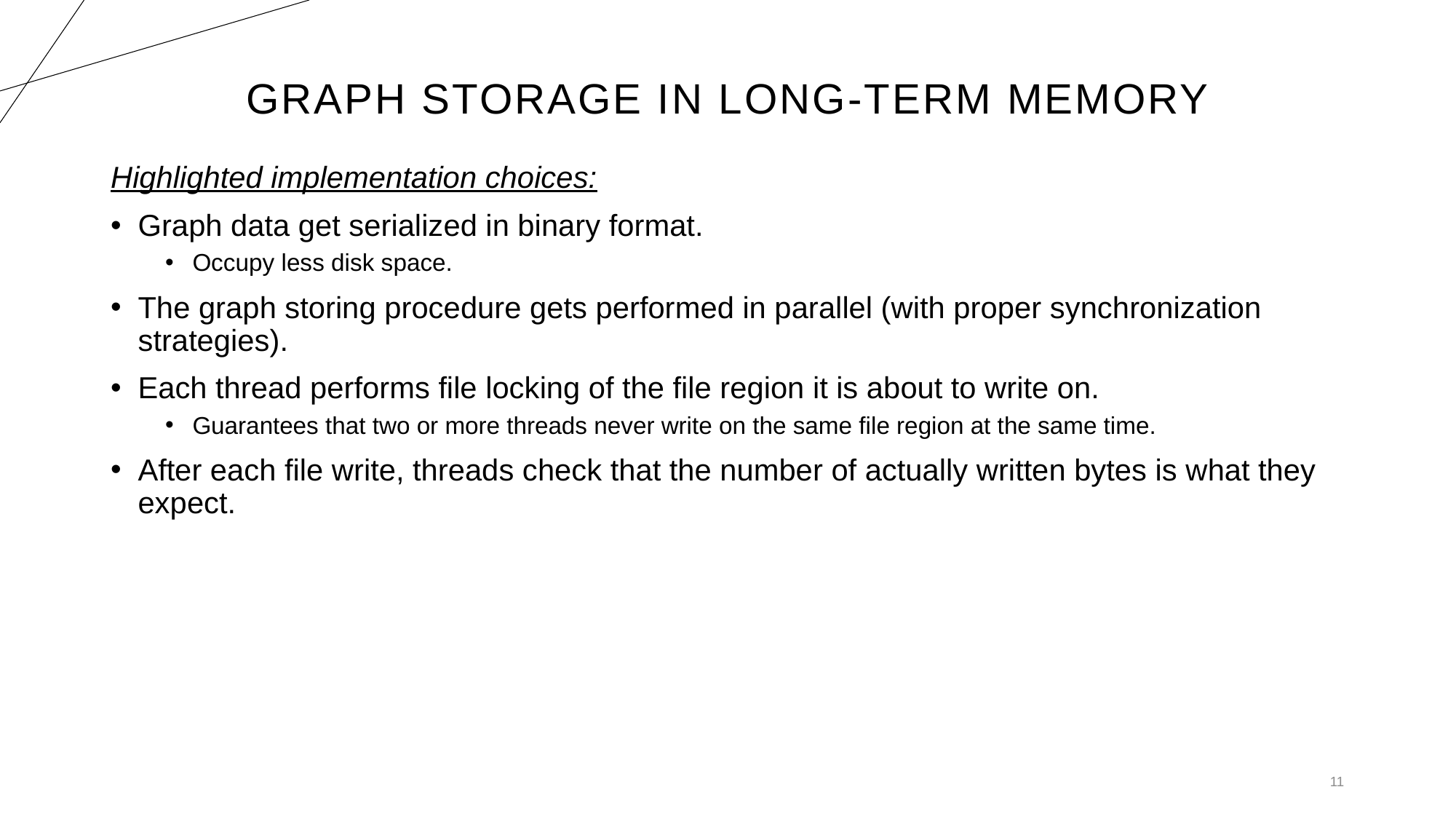

# Graph storage in long-term memory
Highlighted implementation choices:
Graph data get serialized in binary format.
Occupy less disk space.
The graph storing procedure gets performed in parallel (with proper synchronization strategies).
Each thread performs file locking of the file region it is about to write on.
Guarantees that two or more threads never write on the same file region at the same time.
After each file write, threads check that the number of actually written bytes is what they expect.
11